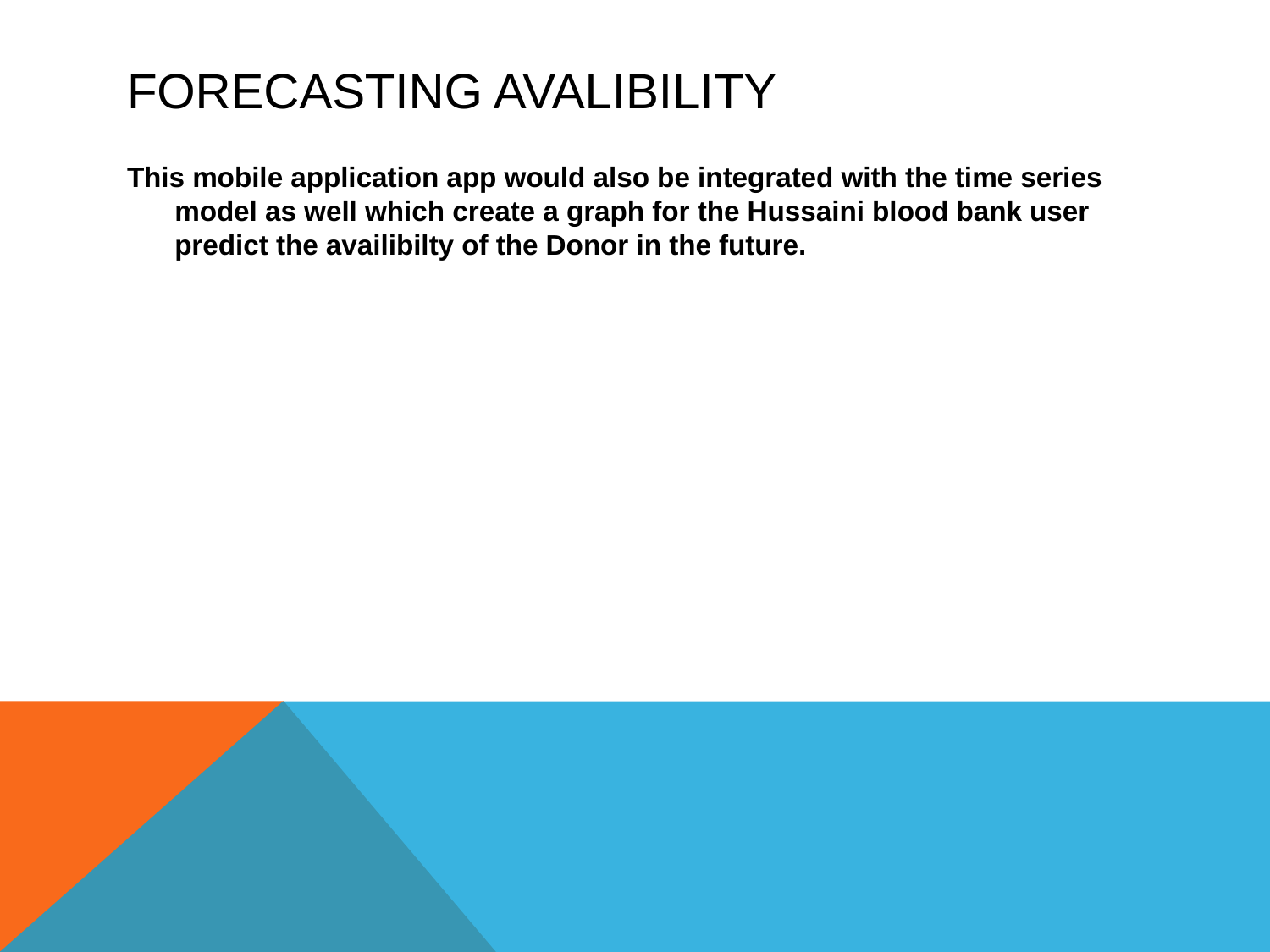

# Forecasting Avalibility
This mobile application app would also be integrated with the time series model as well which create a graph for the Hussaini blood bank user predict the availibilty of the Donor in the future.